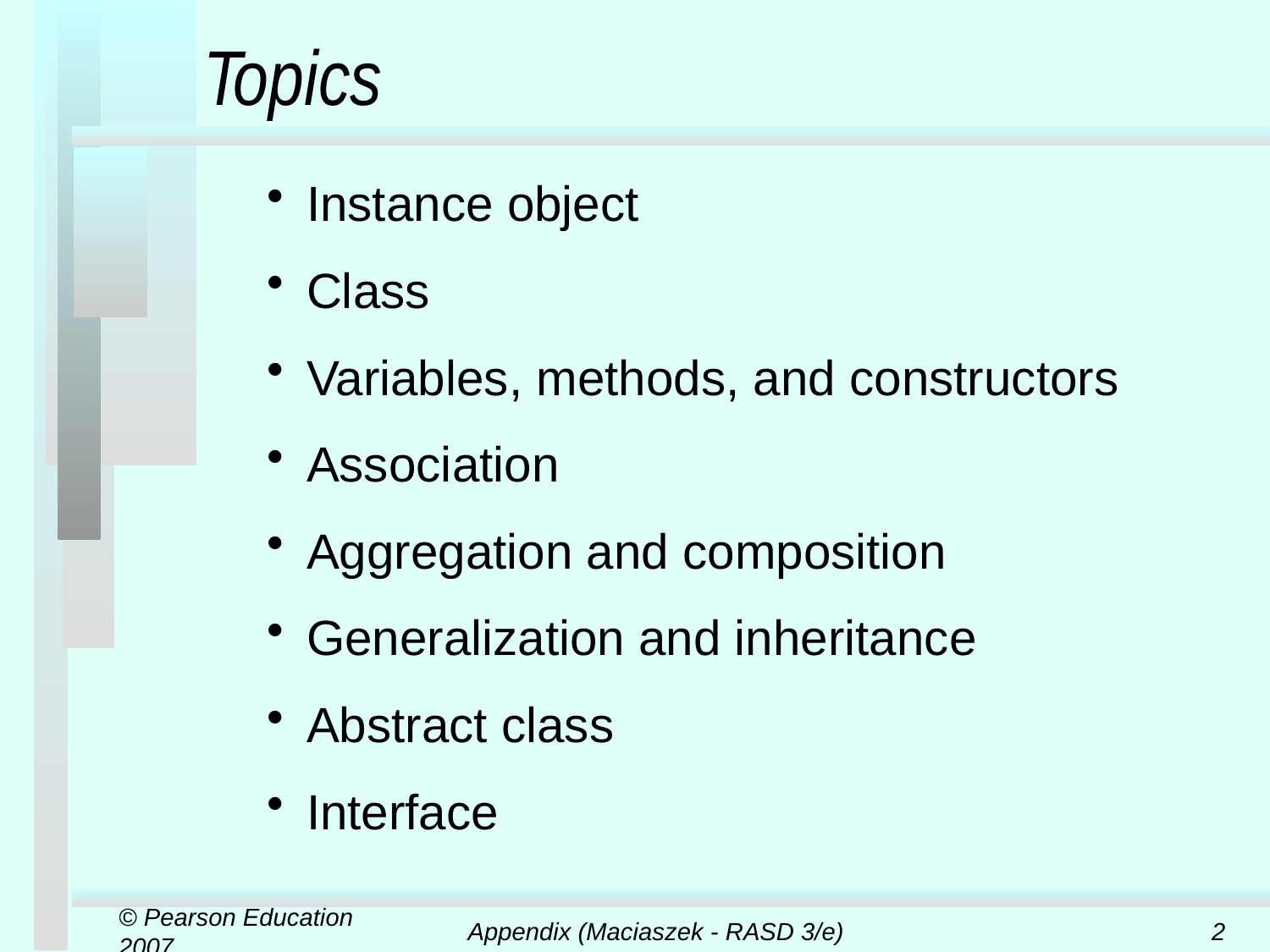

# Topics
Instance object
Class
Variables, methods, and constructors
Association
Aggregation and composition
Generalization and inheritance
Abstract class
Interface

© Pearson Education 2007
Appendix (Maciaszek - RASD 3/e)
2